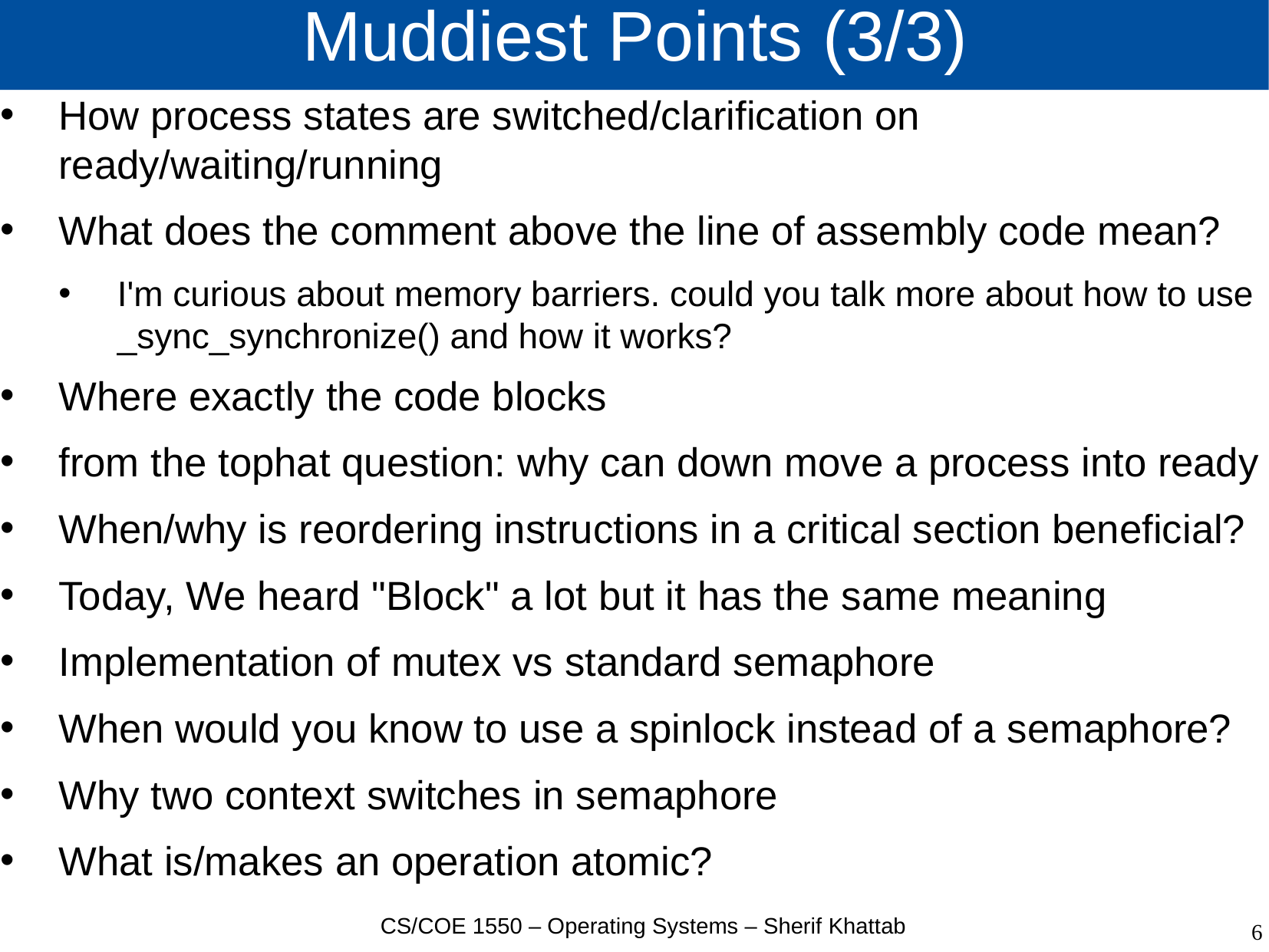

# Muddiest Points (3/3)
How process states are switched/clarification on ready/waiting/running
What does the comment above the line of assembly code mean?
I'm curious about memory barriers. could you talk more about how to use _sync_synchronize() and how it works?
Where exactly the code blocks
from the tophat question: why can down move a process into ready
When/why is reordering instructions in a critical section beneficial?
Today, We heard "Block" a lot but it has the same meaning
Implementation of mutex vs standard semaphore
When would you know to use a spinlock instead of a semaphore?
Why two context switches in semaphore
What is/makes an operation atomic?
CS/COE 1550 – Operating Systems – Sherif Khattab
6